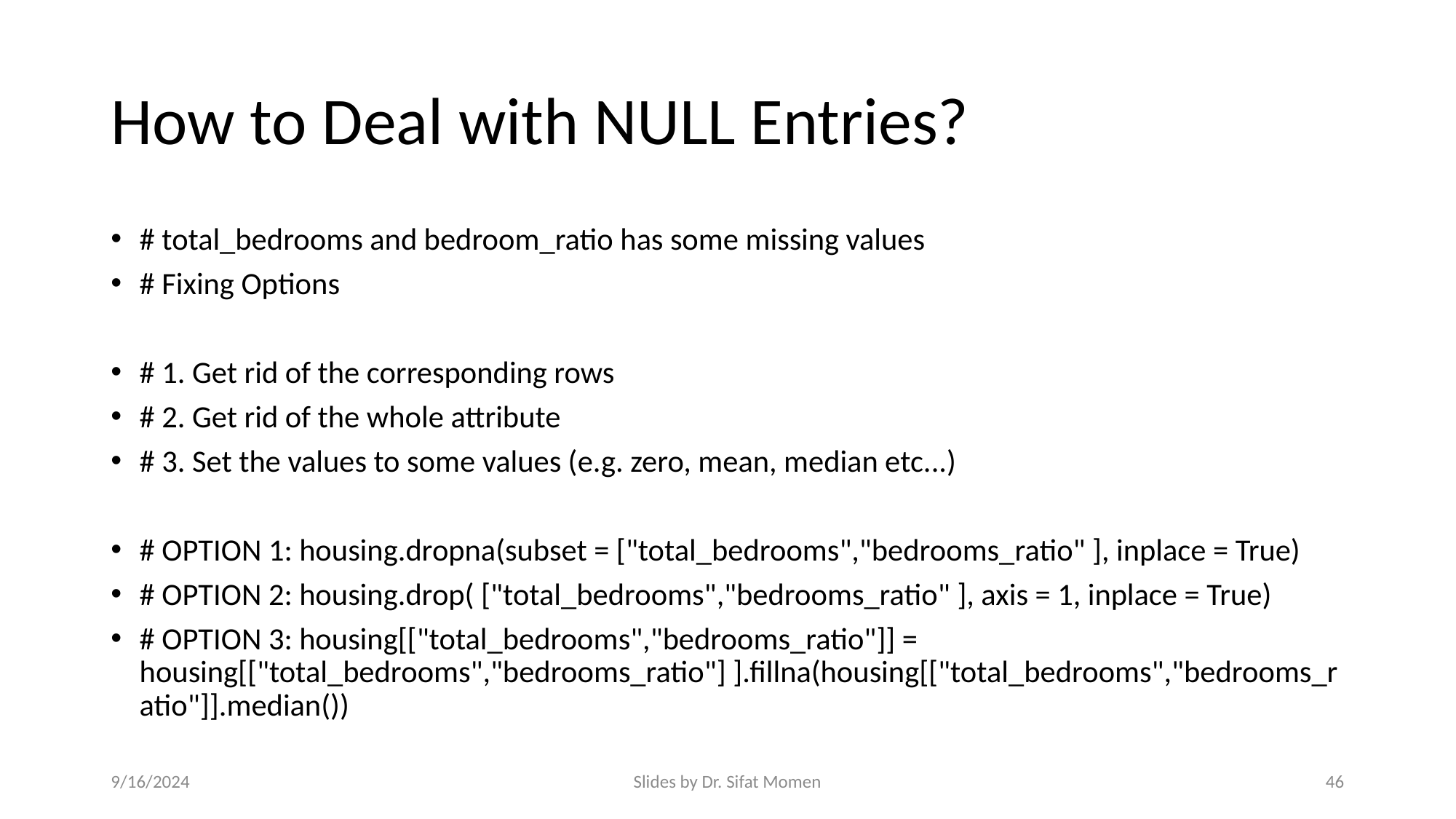

# How to Deal with NULL Entries?
# total_bedrooms and bedroom_ratio has some missing values
# Fixing Options

# 1. Get rid of the corresponding rows
# 2. Get rid of the whole attribute
# 3. Set the values to some values (e.g. zero, mean, median etc...)

# OPTION 1: housing.dropna(subset = ["total_bedrooms","bedrooms_ratio" ], inplace = True)
# OPTION 2: housing.drop( ["total_bedrooms","bedrooms_ratio" ], axis = 1, inplace = True)
# OPTION 3: housing[["total_bedrooms","bedrooms_ratio"]] = housing[["total_bedrooms","bedrooms_ratio"] ].fillna(housing[["total_bedrooms","bedrooms_ratio"]].median())
9/16/2024
Slides by Dr. Sifat Momen
46